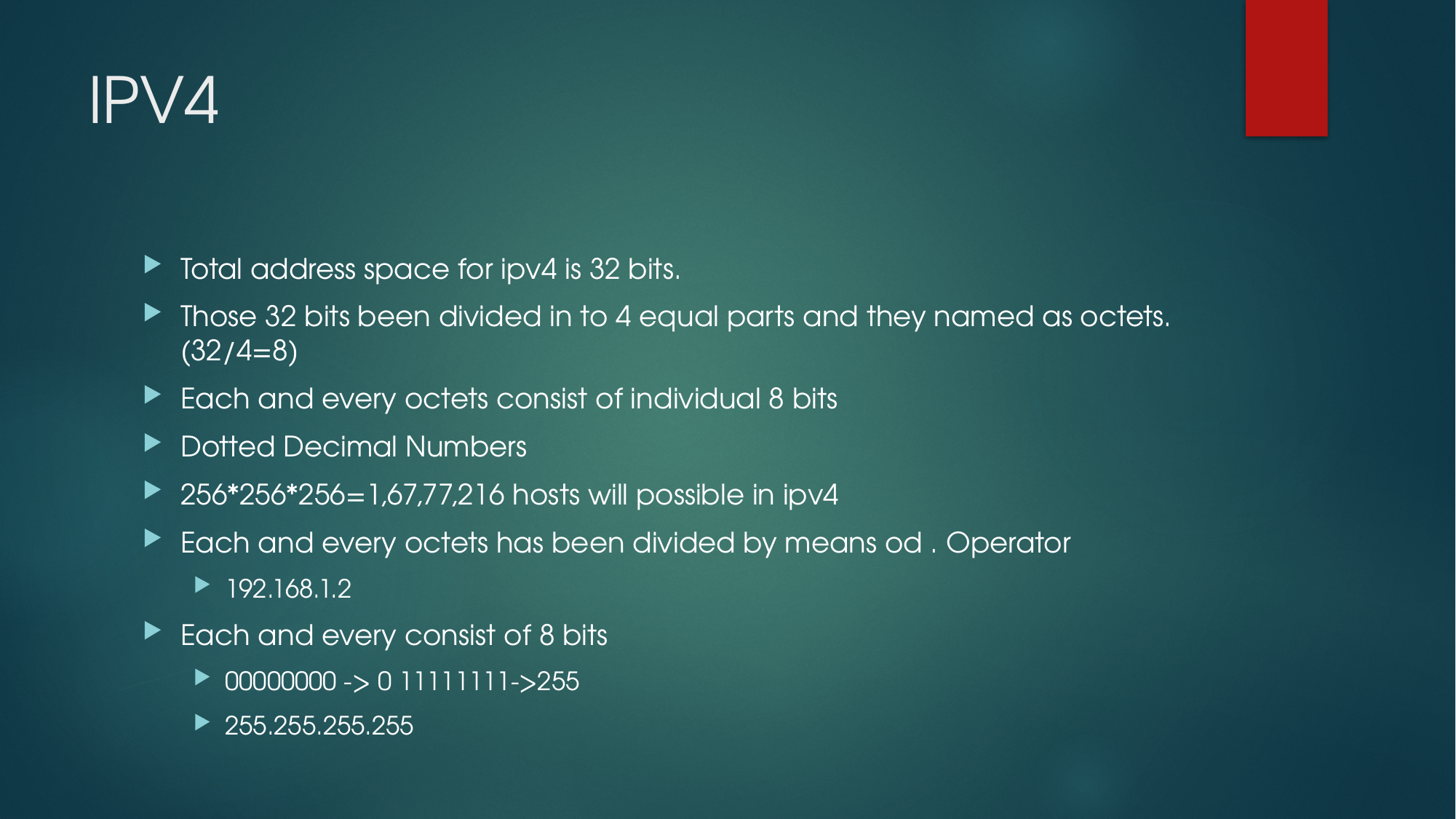

# IPV4
Total address space for ipv4 is 32 bits.
Those 32 bits been divided in to 4 equal parts and they named as octets.(32/4=8)
Each and every octets consist of individual 8 bits
Dotted Decimal Numbers
256*256*256=1,67,77,216 hosts will possible in ipv4
Each and every octets has been divided by means od . Operator
192.168.1.2
Each and every consist of 8 bits
00000000 -> 0 11111111->255
255.255.255.255